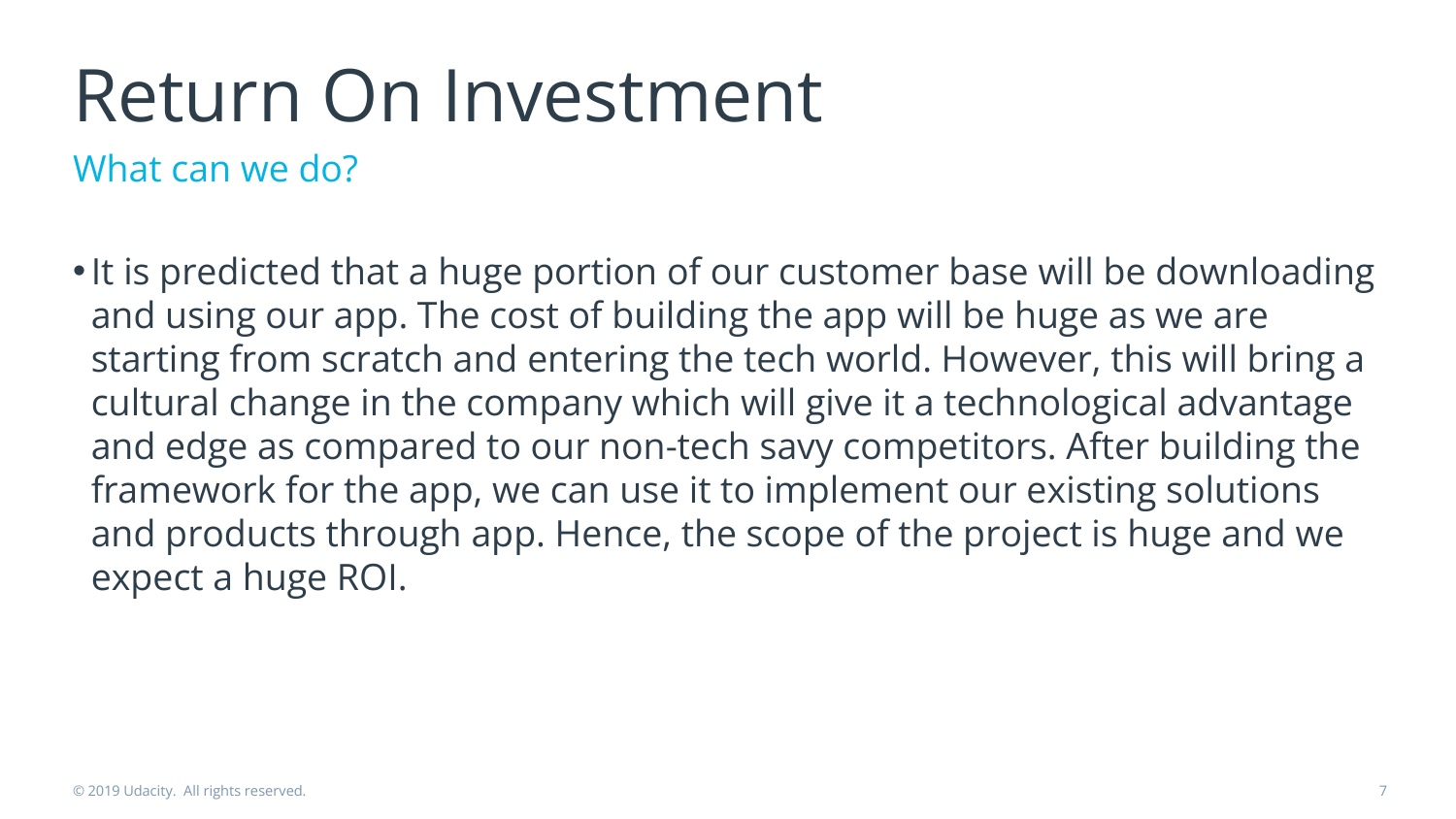

# Return On Investment
What can we do?
It is predicted that a huge portion of our customer base will be downloading and using our app. The cost of building the app will be huge as we are starting from scratch and entering the tech world. However, this will bring a cultural change in the company which will give it a technological advantage and edge as compared to our non-tech savy competitors. After building the framework for the app, we can use it to implement our existing solutions and products through app. Hence, the scope of the project is huge and we expect a huge ROI.

© 2019 Udacity.  All rights reserved.
7